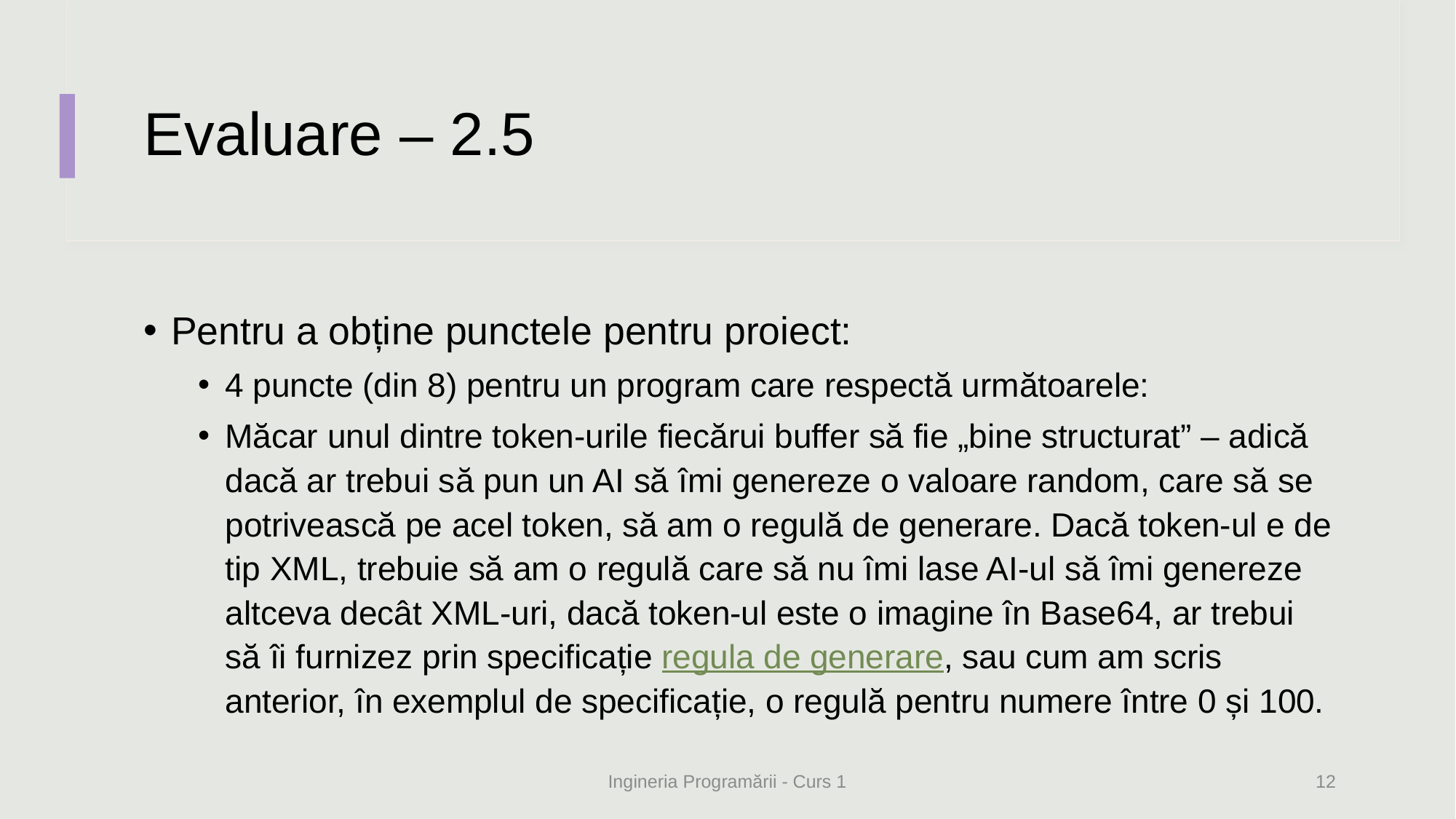

# Evaluare – 2.5
Pentru a obține punctele pentru proiect:
4 puncte (din 8) pentru un program care respectă următoarele:
Măcar unul dintre token-urile fiecărui buffer să fie „bine structurat” – adică dacă ar trebui să pun un AI să îmi genereze o valoare random, care să se potrivească pe acel token, să am o regulă de generare. Dacă token-ul e de tip XML, trebuie să am o regulă care să nu îmi lase AI-ul să îmi genereze altceva decât XML-uri, dacă token-ul este o imagine în Base64, ar trebui să îi furnizez prin specificație regula de generare, sau cum am scris anterior, în exemplul de specificație, o regulă pentru numere între 0 și 100.
Ingineria Programării - Curs 1
12